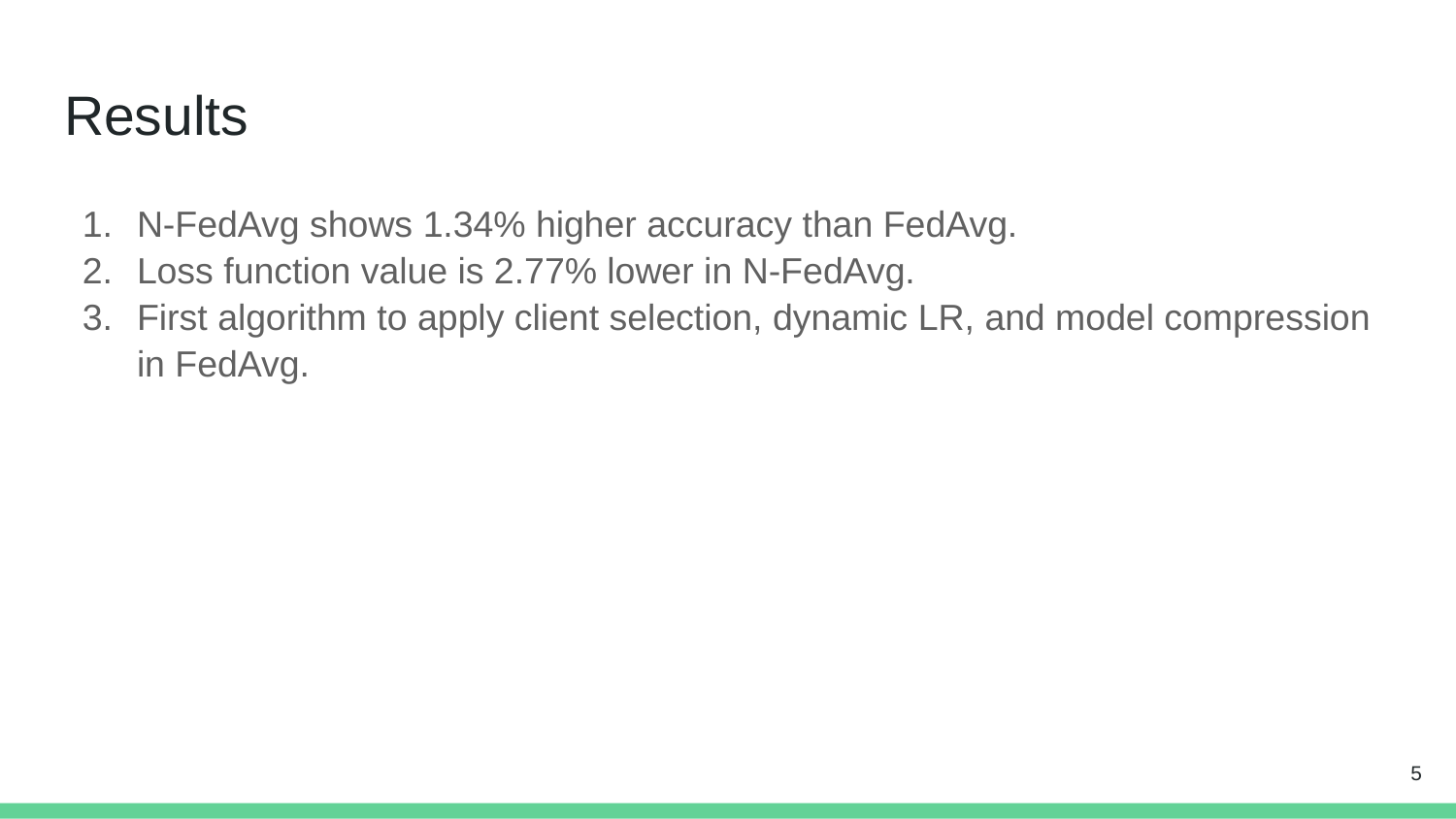

# Results
N-FedAvg shows 1.34% higher accuracy than FedAvg.
Loss function value is 2.77% lower in N-FedAvg.
First algorithm to apply client selection, dynamic LR, and model compression in FedAvg.

5